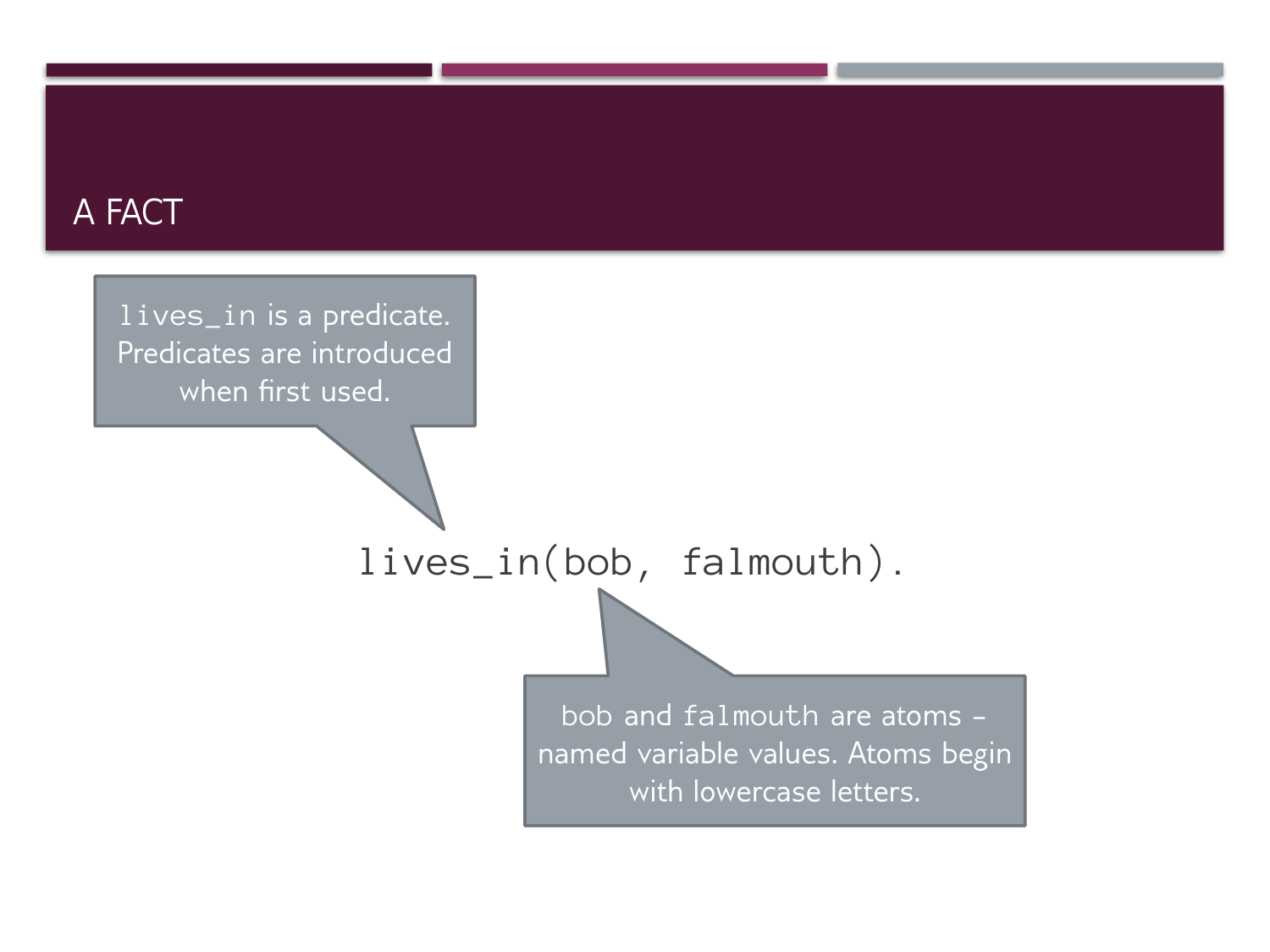

# A fact
lives_in is a predicate. Predicates are introduced when first used.
lives_in(bob, falmouth).
bob and falmouth are atoms – named variable values. Atoms begin with lowercase letters.